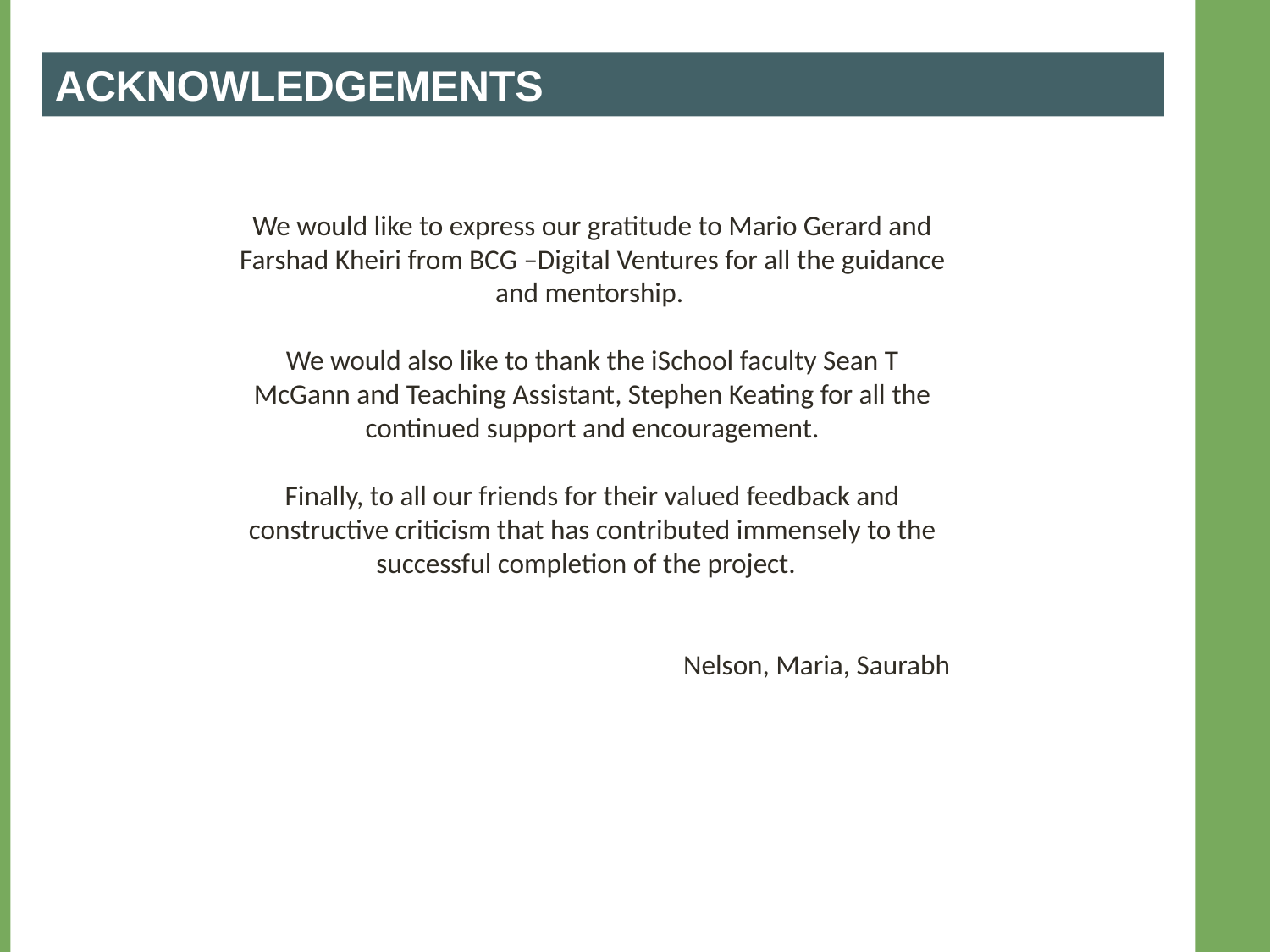

ACKNOWLEDGEMENTS
We would like to express our gratitude to Mario Gerard and Farshad Kheiri from BCG –Digital Ventures for all the guidance and mentorship.

We would also like to thank the iSchool faculty Sean T McGann and Teaching Assistant, Stephen Keating for all the continued support and encouragement.

Finally, to all our friends for their valued feedback and constructive criticism that has contributed immensely to the successful completion of the project.

Nelson, Maria, Saurabh